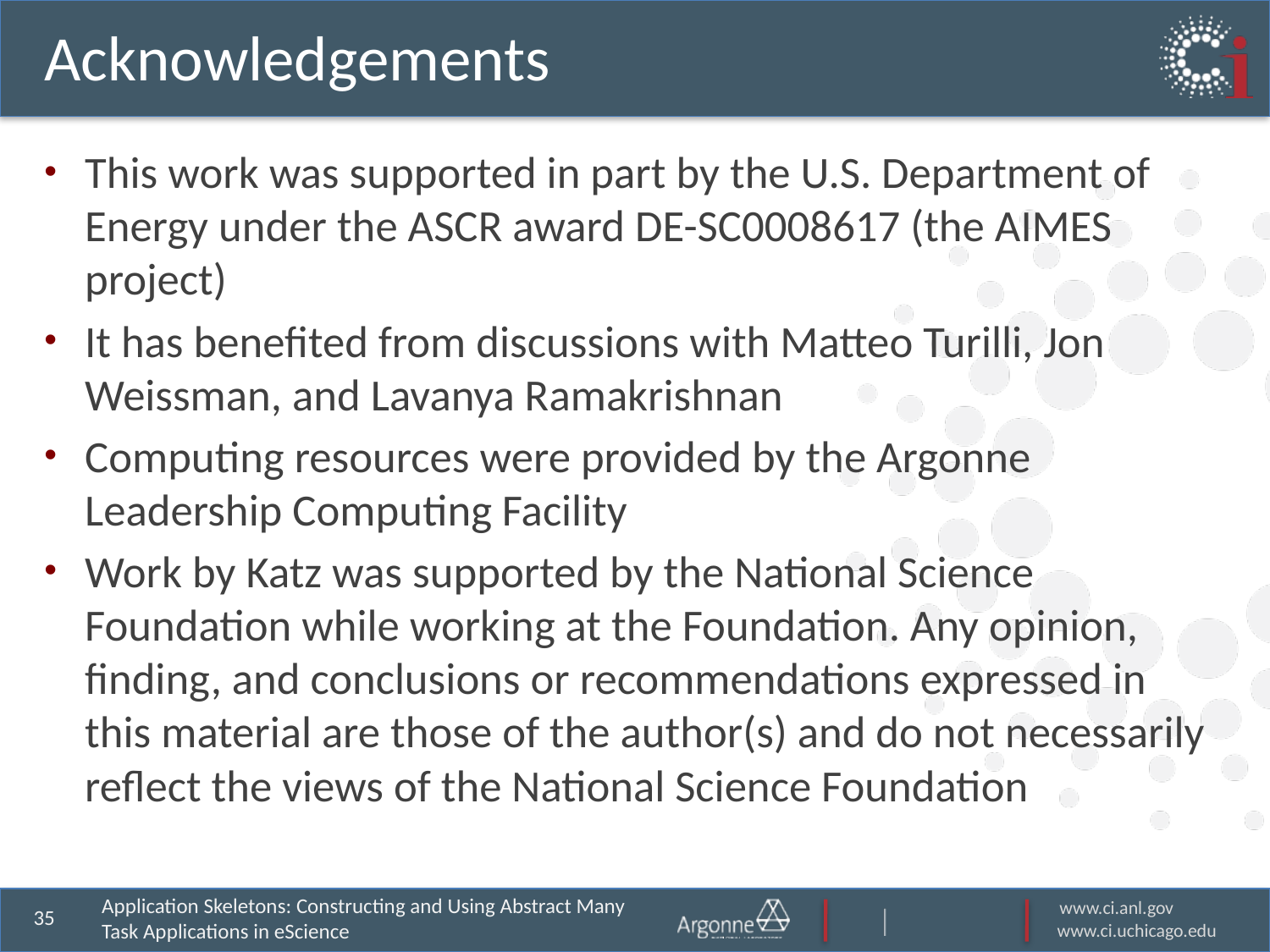

# Acknowledgements
This work was supported in part by the U.S. Department of Energy under the ASCR award DE-SC0008617 (the AIMES project)
It has benefited from discussions with Matteo Turilli, Jon Weissman, and Lavanya Ramakrishnan
Computing resources were provided by the Argonne Leadership Computing Facility
Work by Katz was supported by the National Science Foundation while working at the Foundation. Any opinion, finding, and conclusions or recommendations expressed in this material are those of the author(s) and do not necessarily reflect the views of the National Science Foundation

Application Skeletons: Constructing and Using Abstract Many Task Applications in eScience